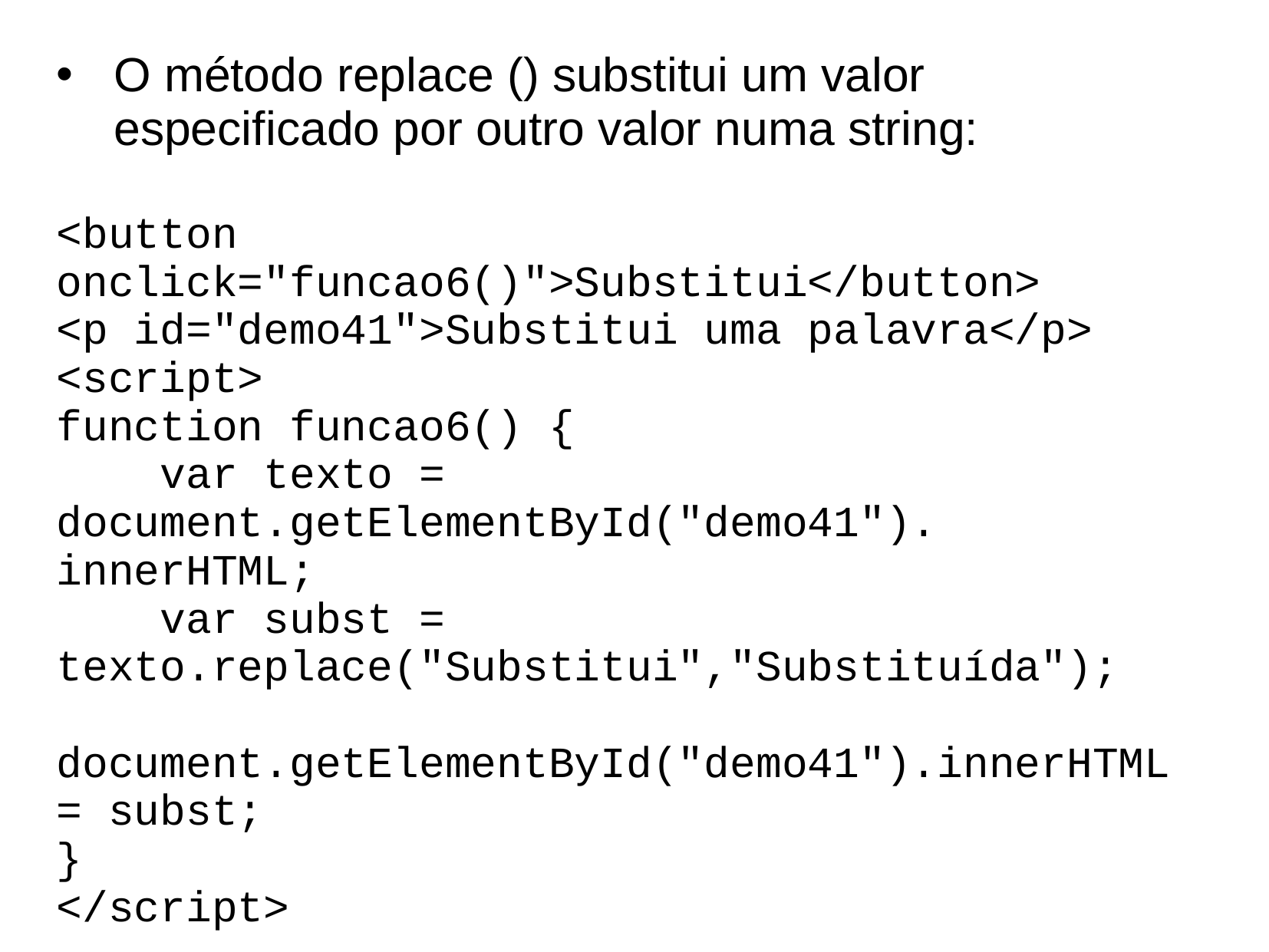

O método replace () substitui um valor especificado por outro valor numa string:

<button onclick="funcao6()">Substitui</button>
<p id="demo41">Substitui uma palavra</p>
<script>
function funcao6() {
    var texto = document.getElementById("demo41"). innerHTML;
    var subst = texto.replace("Substitui","Substituída");
  document.getElementById("demo41").innerHTML = subst;
}
</script>